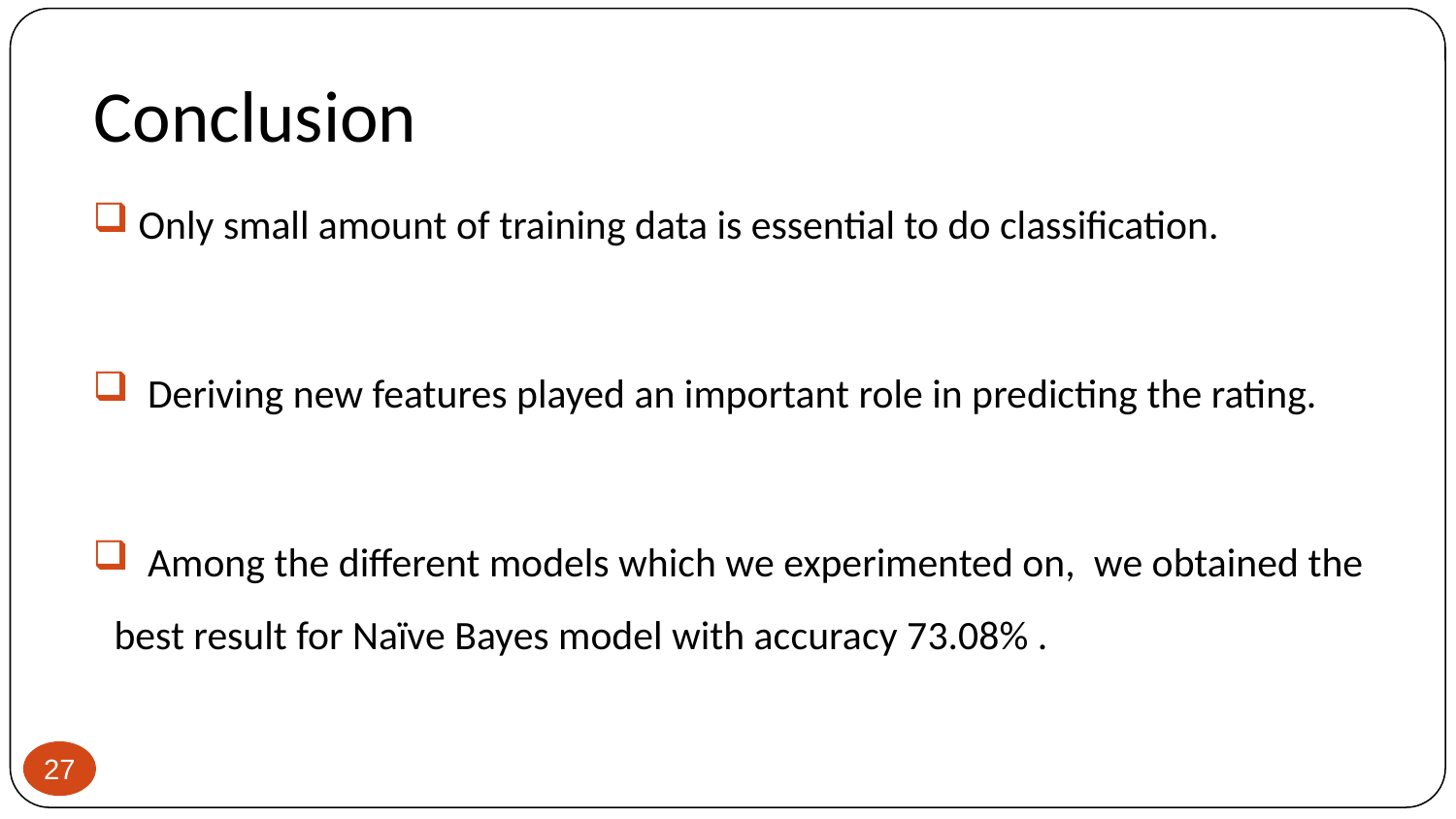

# Conclusion
 Only small amount of training data is essential to do classification.

  Deriving new features played an important role in predicting the rating.

  Among the different models which we experimented on,  we obtained the best result for Naïve Bayes model with accuracy 73.08% .
27